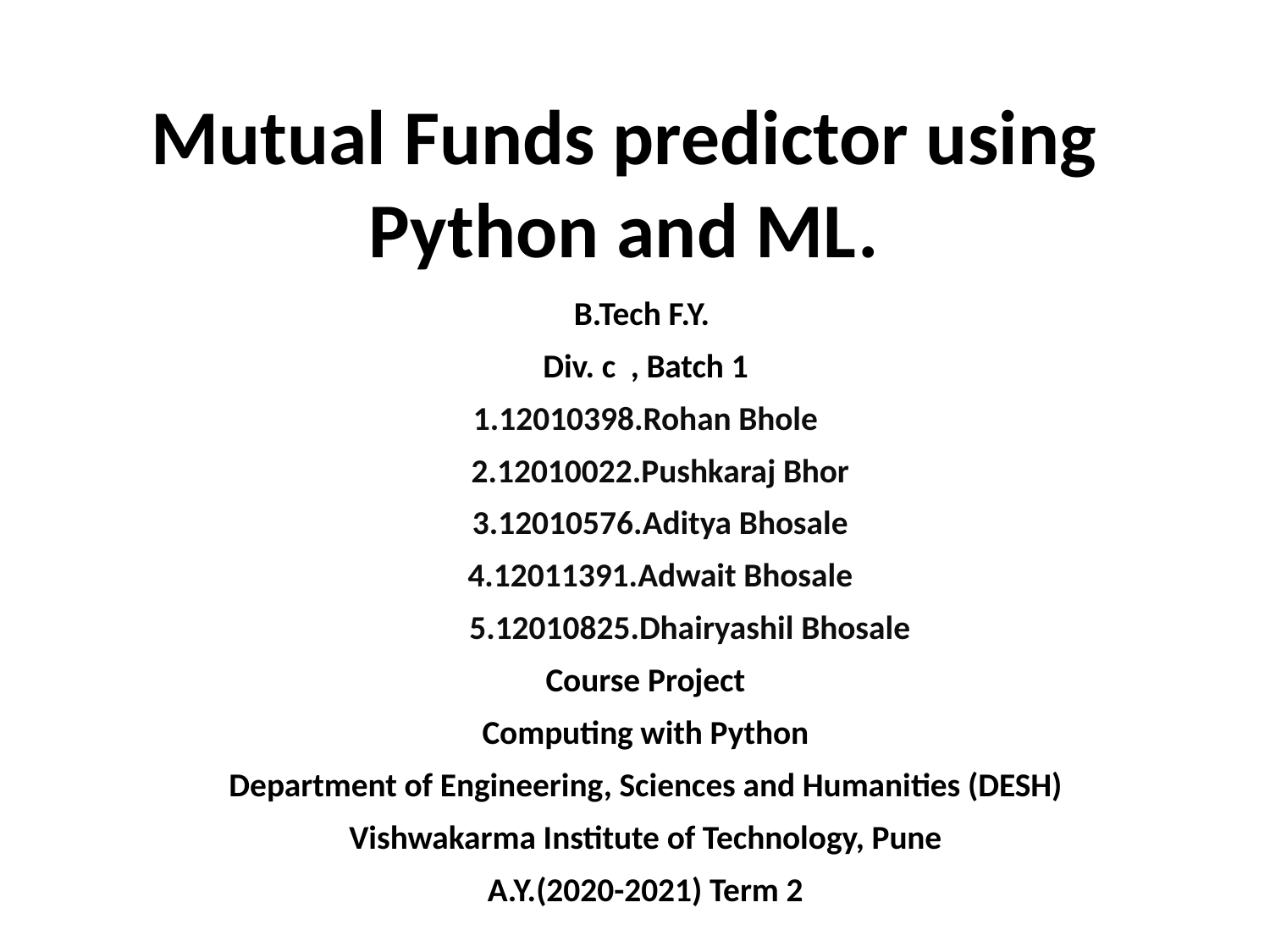

# Mutual Funds predictor using Python and ML.
B.Tech F.Y.
Div. c  , Batch 1
1.12010398.Rohan Bhole
    2.12010022.Pushkaraj Bhor
    3.12010576.Aditya Bhosale
    4.12011391.Adwait Bhosale
            5.12010825.Dhairyashil Bhosale
Course Project
Computing with Python
Department of Engineering, Sciences and Humanities (DESH)
Vishwakarma Institute of Technology, Pune
A.Y.(2020-2021) Term 2